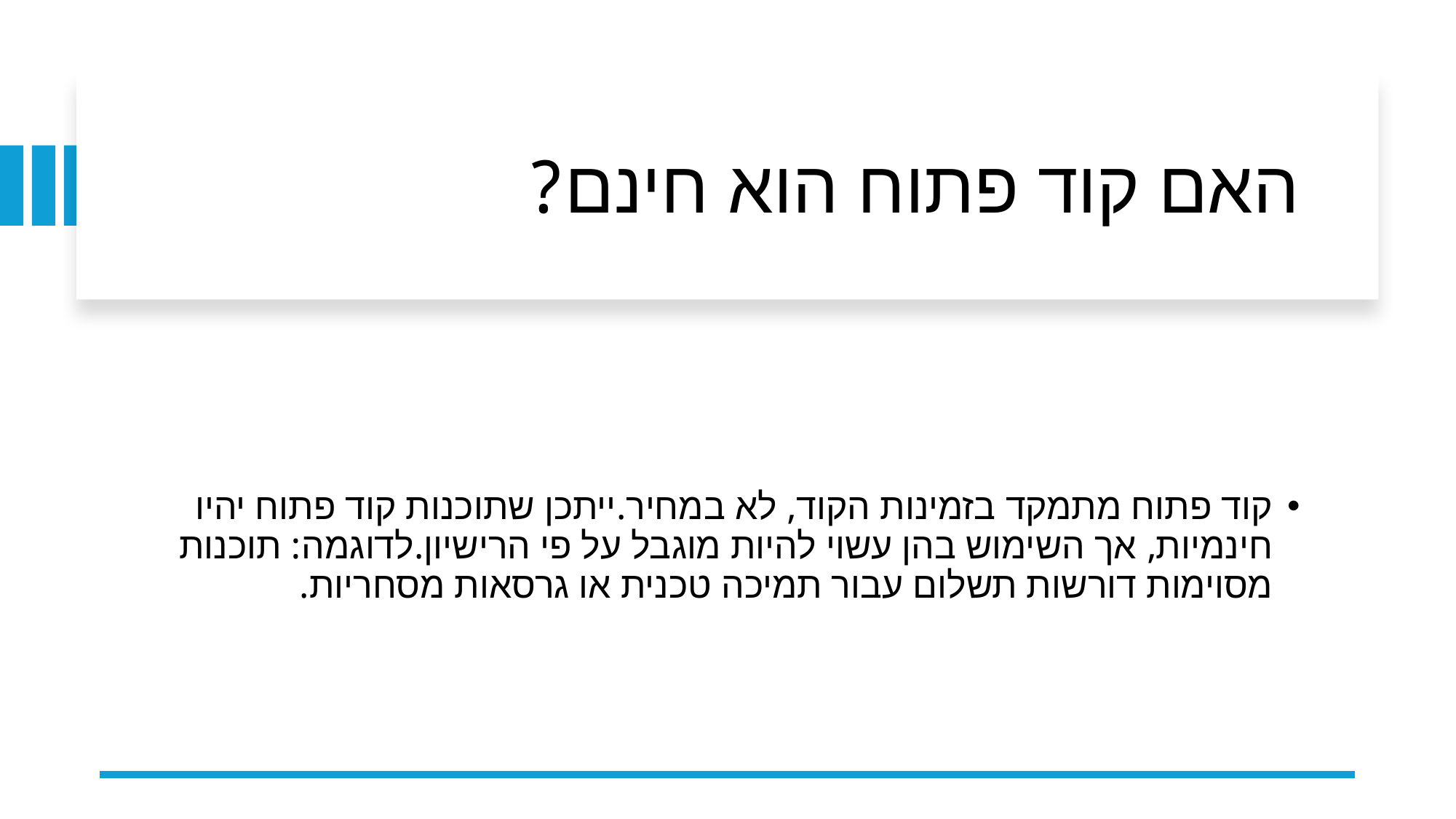

# האם קוד פתוח הוא חינם?

קוד פתוח מתמקד בזמינות הקוד, לא במחיר.ייתכן שתוכנות קוד פתוח יהיו חינמיות, אך השימוש בהן עשוי להיות מוגבל על פי הרישיון.לדוגמה: תוכנות מסוימות דורשות תשלום עבור תמיכה טכנית או גרסאות מסחריות.